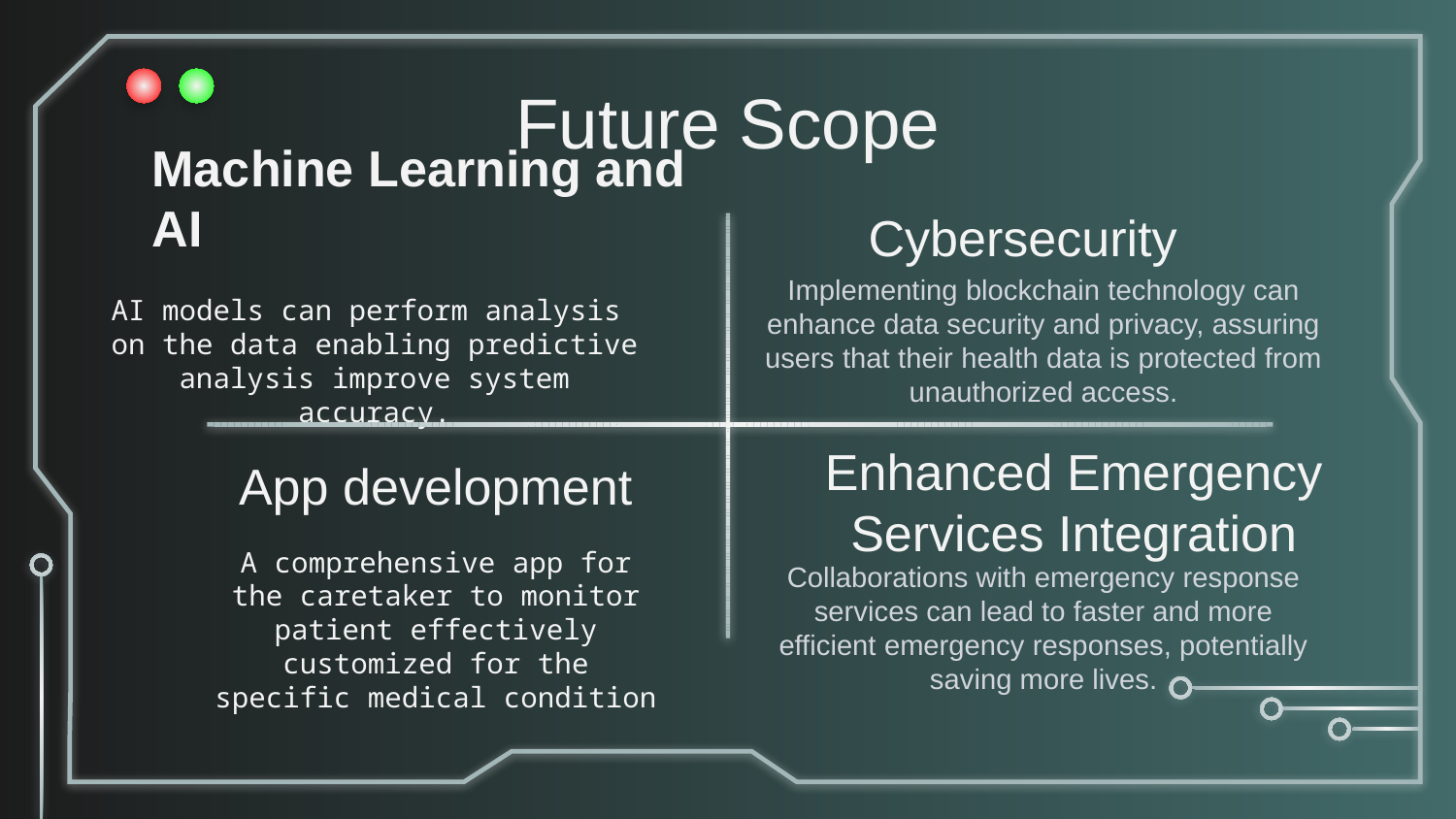

Future Scope
# Machine Learning and AI
Cybersecurity
Implementing blockchain technology can enhance data security and privacy, assuring users that their health data is protected from unauthorized access.
AI models can perform analysis  on the data enabling predictive analysis improve system accuracy.

App development
Enhanced Emergency Services Integration
A comprehensive app for the caretaker to monitor patient effectively customized for the specific medical condition
Collaborations with emergency response services can lead to faster and more efficient emergency responses, potentially saving more lives.